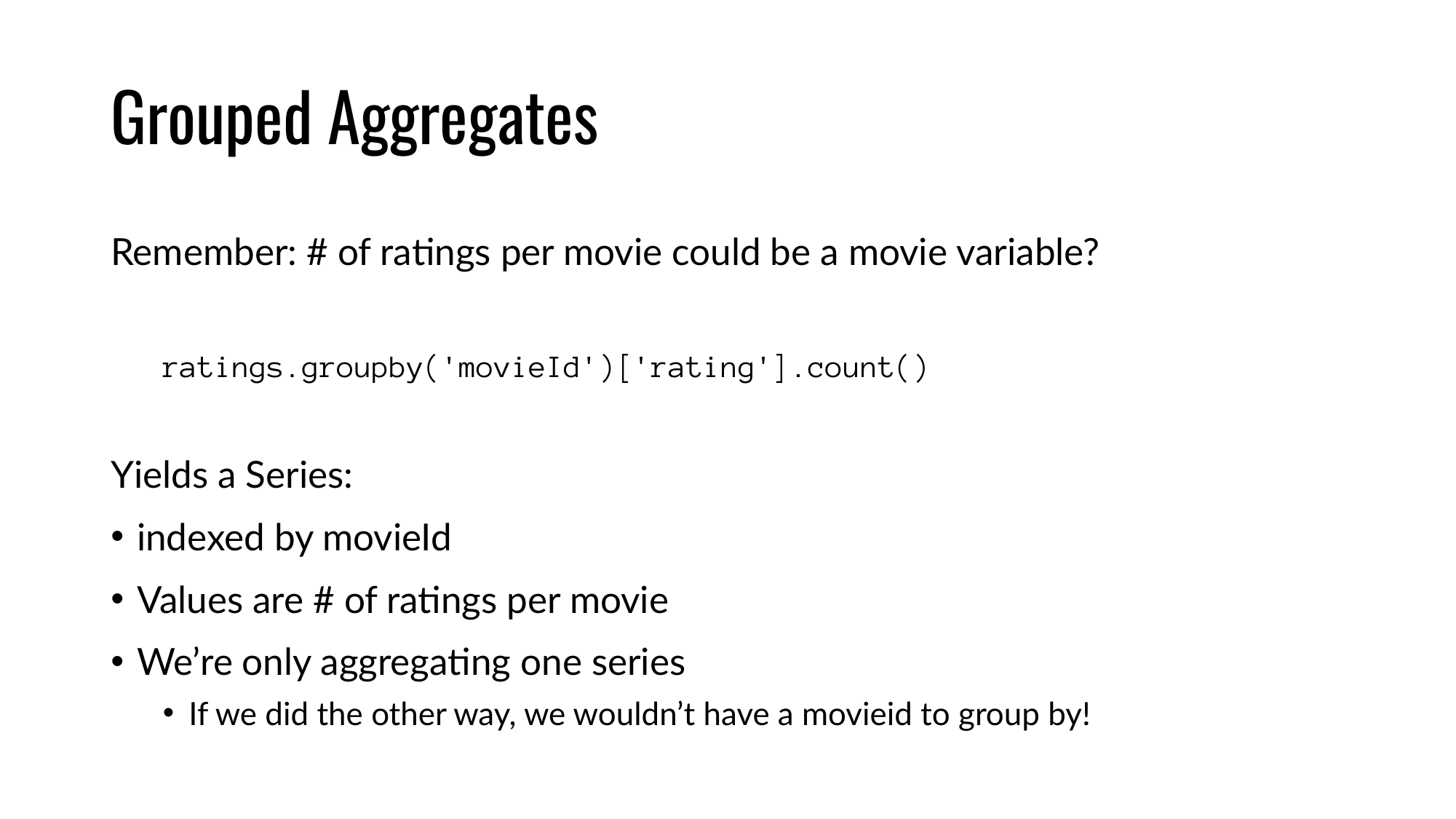

# Grouped Aggregates
Remember: # of ratings per movie could be a movie variable?

ratings.groupby('movieId')['rating'].count()

Yields a Series:
indexed by movieId
Values are # of ratings per movie
We’re only aggregating one series
If we did the other way, we wouldn’t have a movieid to group by!